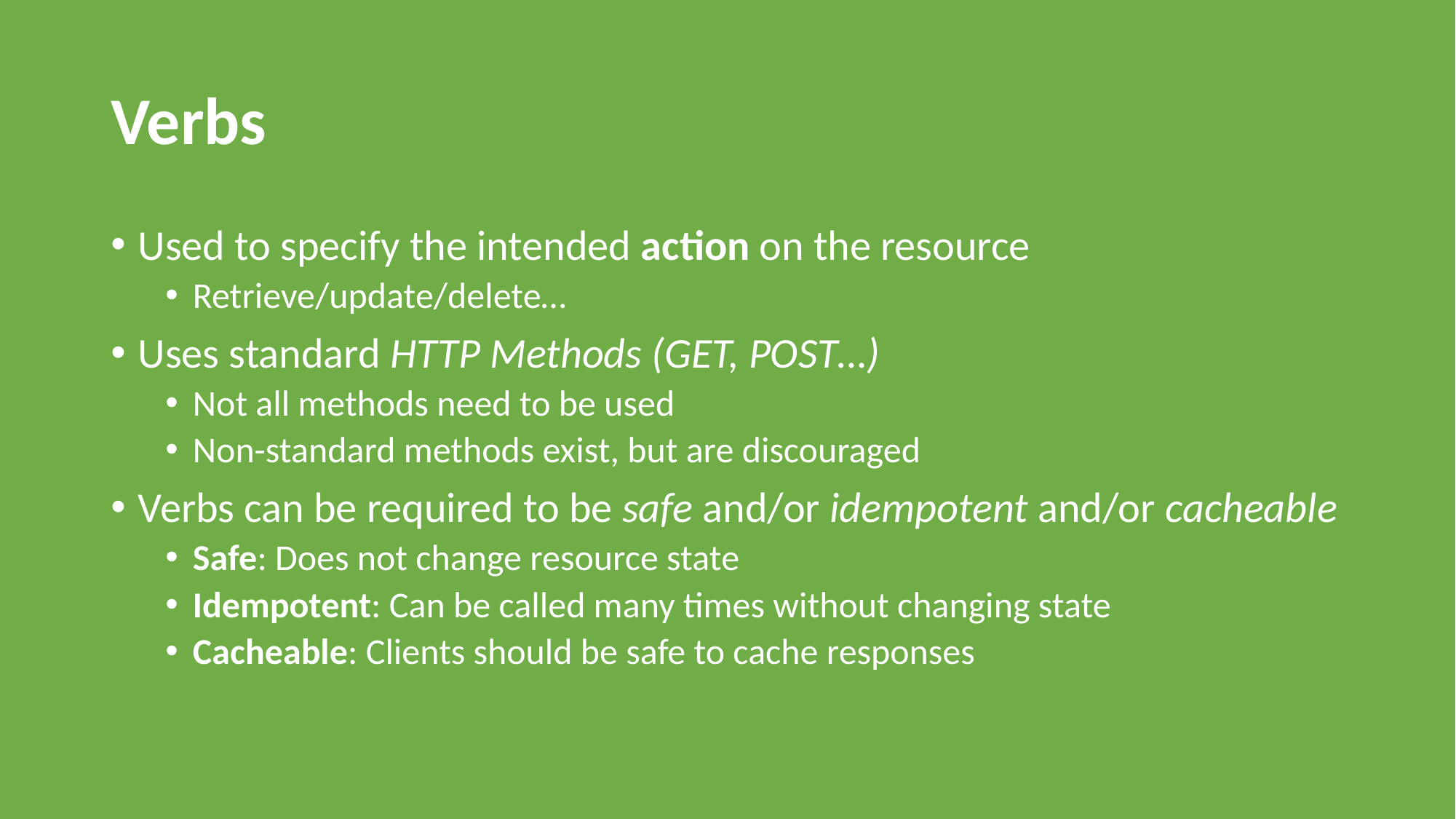

# Verbs
Used to specify the intended action on the resource
Retrieve/update/delete…
Uses standard HTTP Methods (GET, POST…)
Not all methods need to be used
Non-standard methods exist, but are discouraged
Verbs can be required to be safe and/or idempotent and/or cacheable
Safe: Does not change resource state
Idempotent: Can be called many times without changing state
Cacheable: Clients should be safe to cache responses